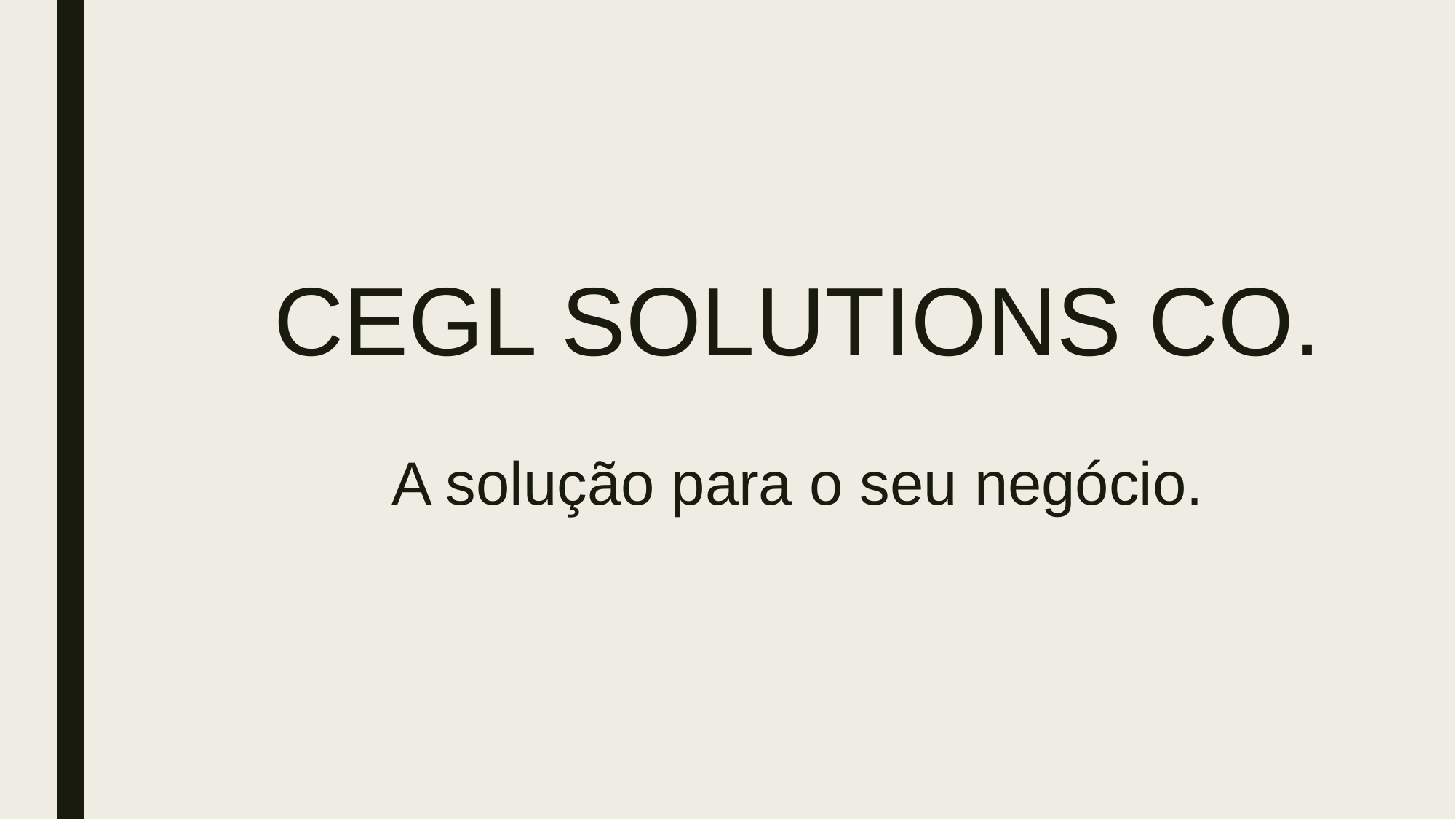

# CEGL SOLUTIONS CO.
A solução para o seu negócio.